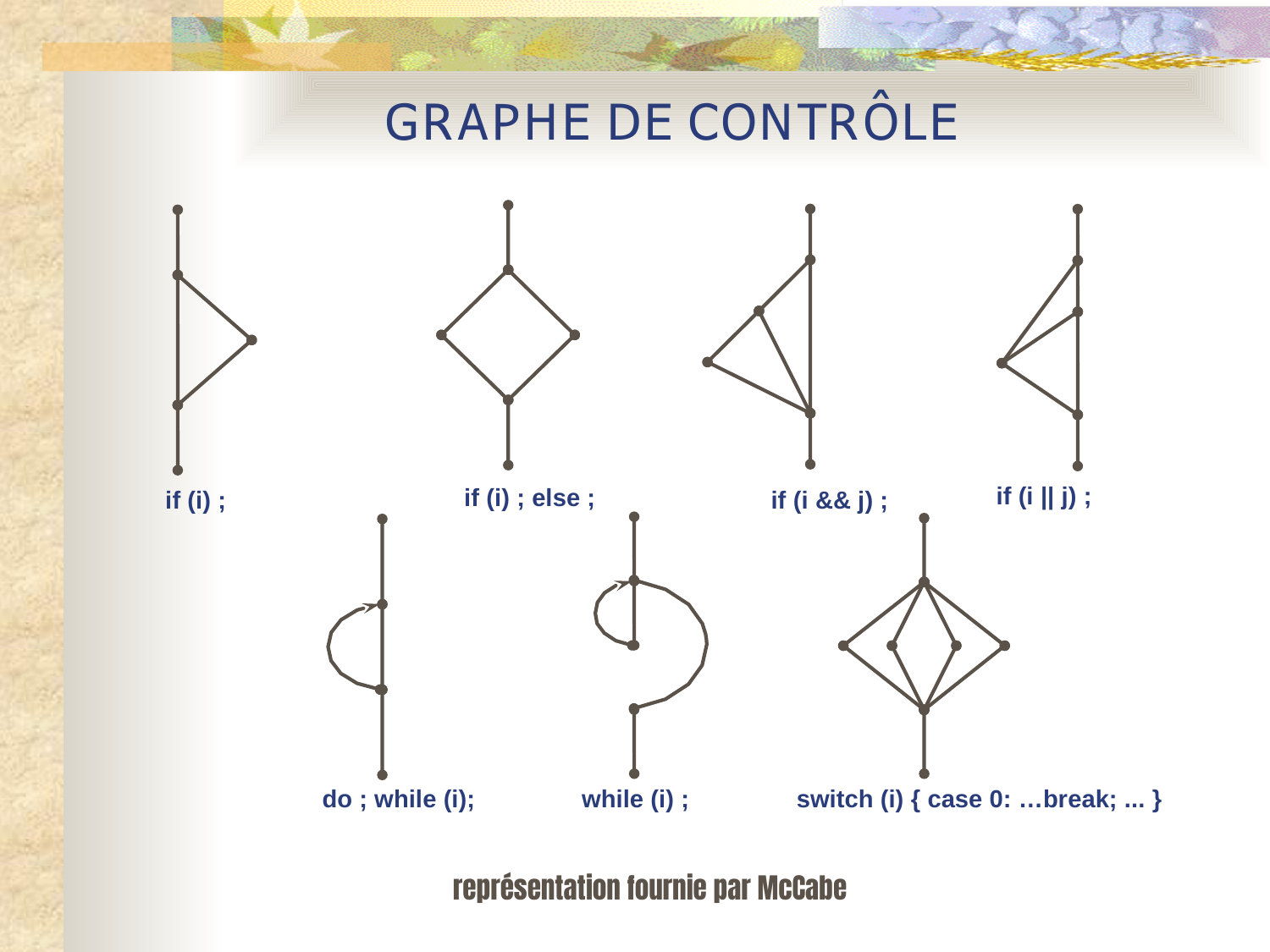

# GRAPHE DE CONTRÔLE

if (i || j) ;
if (i) ; else ;
if (i) ;
if (i && j) ;

do ; while (i);
while (i) ;
switch (i) { case 0: …break; ... }
représentation fournie par McCabe